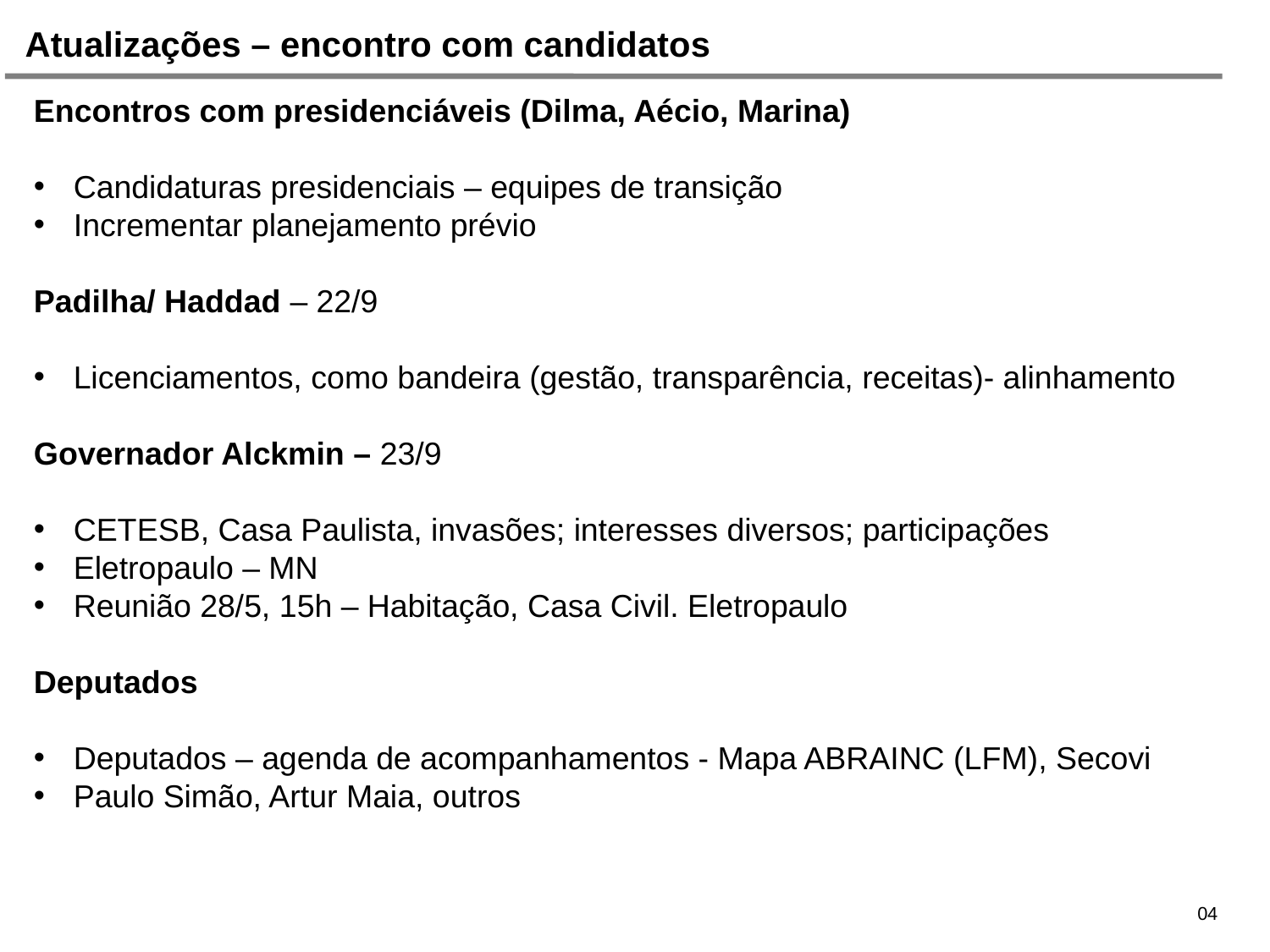

Atualizações – encontro com candidatos

Encontros com presidenciáveis (Dilma, Aécio, Marina)

Candidaturas presidenciais – equipes de transição
Incrementar planejamento prévio

Padilha/ Haddad – 22/9

Licenciamentos, como bandeira (gestão, transparência, receitas)- alinhamento

Governador Alckmin – 23/9

CETESB, Casa Paulista, invasões; interesses diversos; participações
Eletropaulo – MN
Reunião 28/5, 15h – Habitação, Casa Civil. Eletropaulo

Deputados

Deputados – agenda de acompanhamentos - Mapa ABRAINC (LFM), Secovi
Paulo Simão, Artur Maia, outros

04